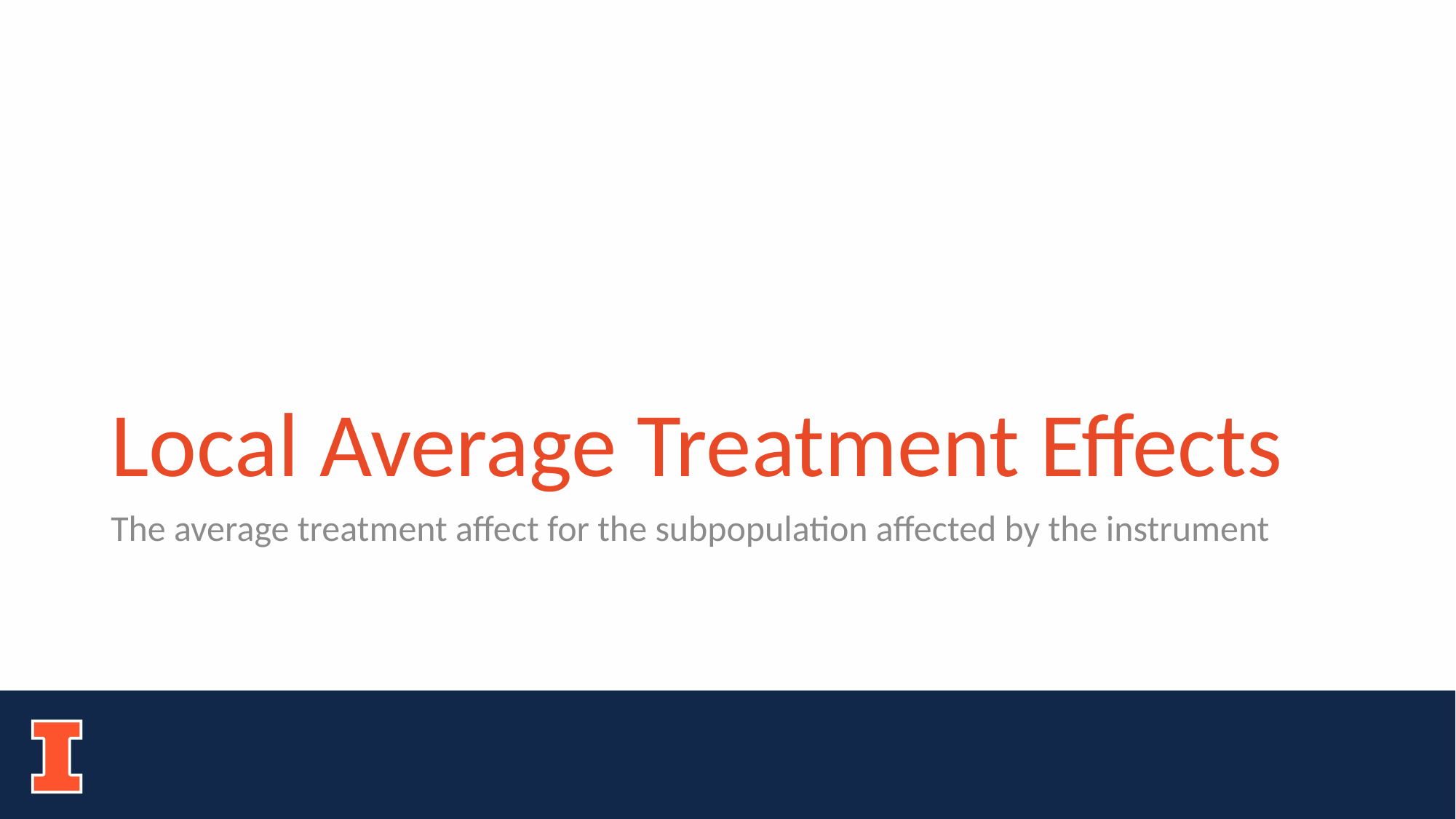

# Local Average Treatment Effects
The average treatment affect for the subpopulation affected by the instrument